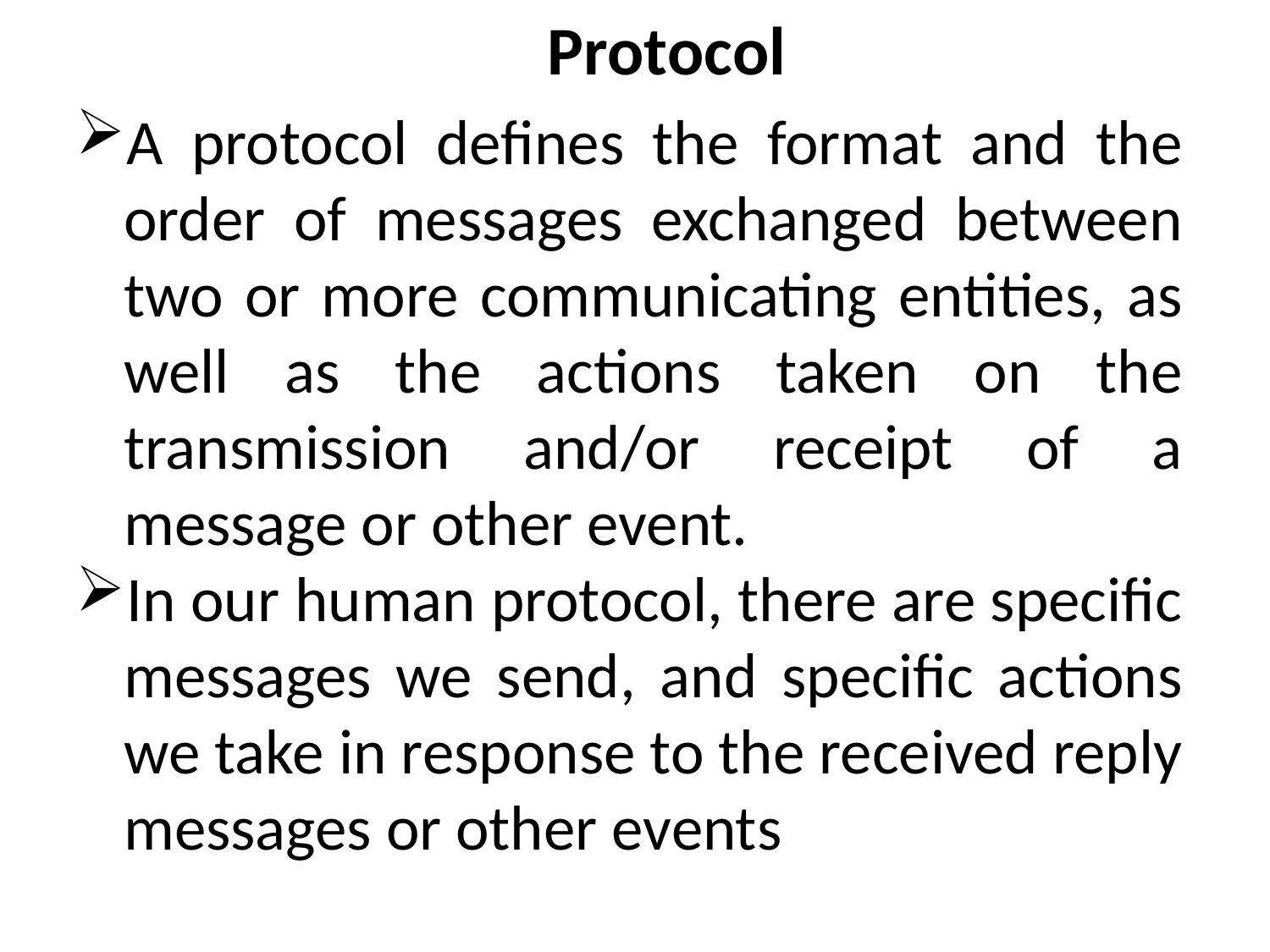

# Protocol
A protocol defines the format and the order of messages exchanged between two or more communicating entities, as well as the actions taken on the transmission and/or receipt of a message or other event.
In our human protocol, there are specific messages we send, and specific actions we take in response to the received reply messages or other events